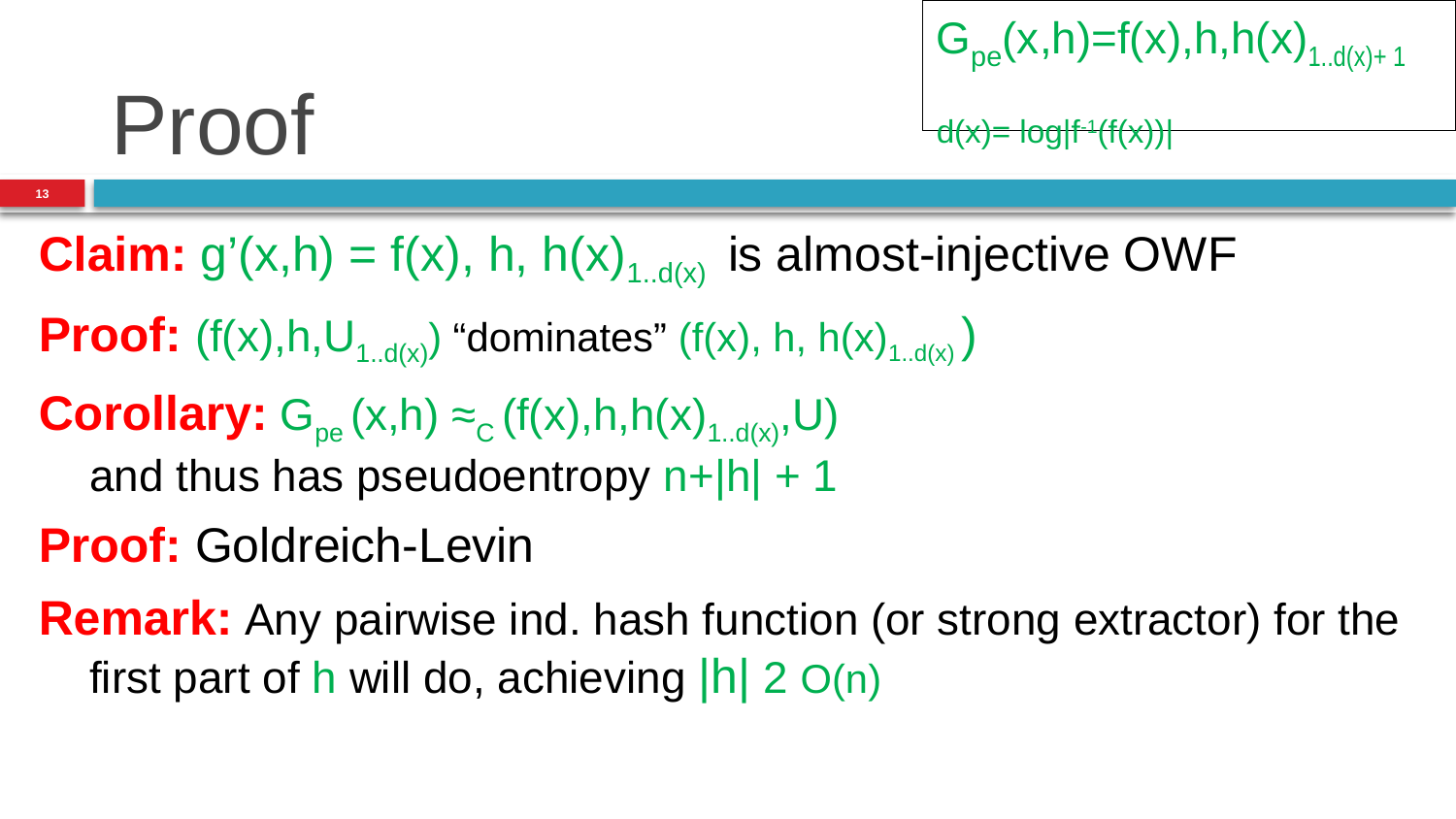

Gpe(x,h)=f(x),h,h(x)1..d(x)+ 1
d(x)= log|f-1(f(x))|
# Proof
13
Claim: g’(x,h) = f(x), h, h(x)1..d(x)  is almost-injective OWF
Proof: (f(x),h,U1..d(x)) “dominates” (f(x), h, h(x)1..d(x) )
Corollary: Gpe (x,h) ≈C (f(x),h,h(x)1..d(x),U)
and thus has pseudoentropy n+|h| + 1
Proof: Goldreich-Levin
Remark: Any pairwise ind. hash function (or strong extractor) for the first part of h will do, achieving |h| 2 O(n)